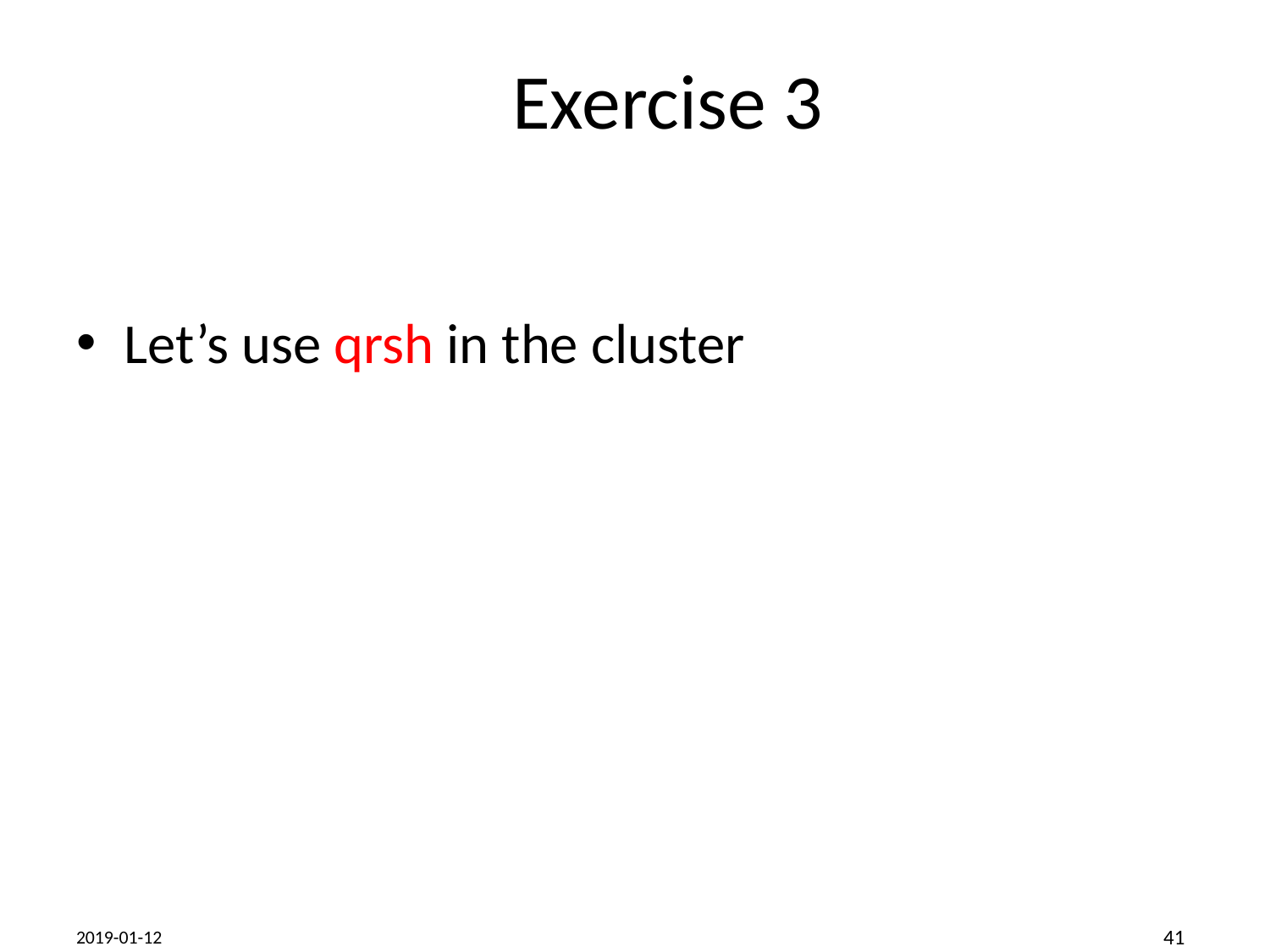

# Exercise 3

Let’s use qrsh in the cluster

2019-01-12
41